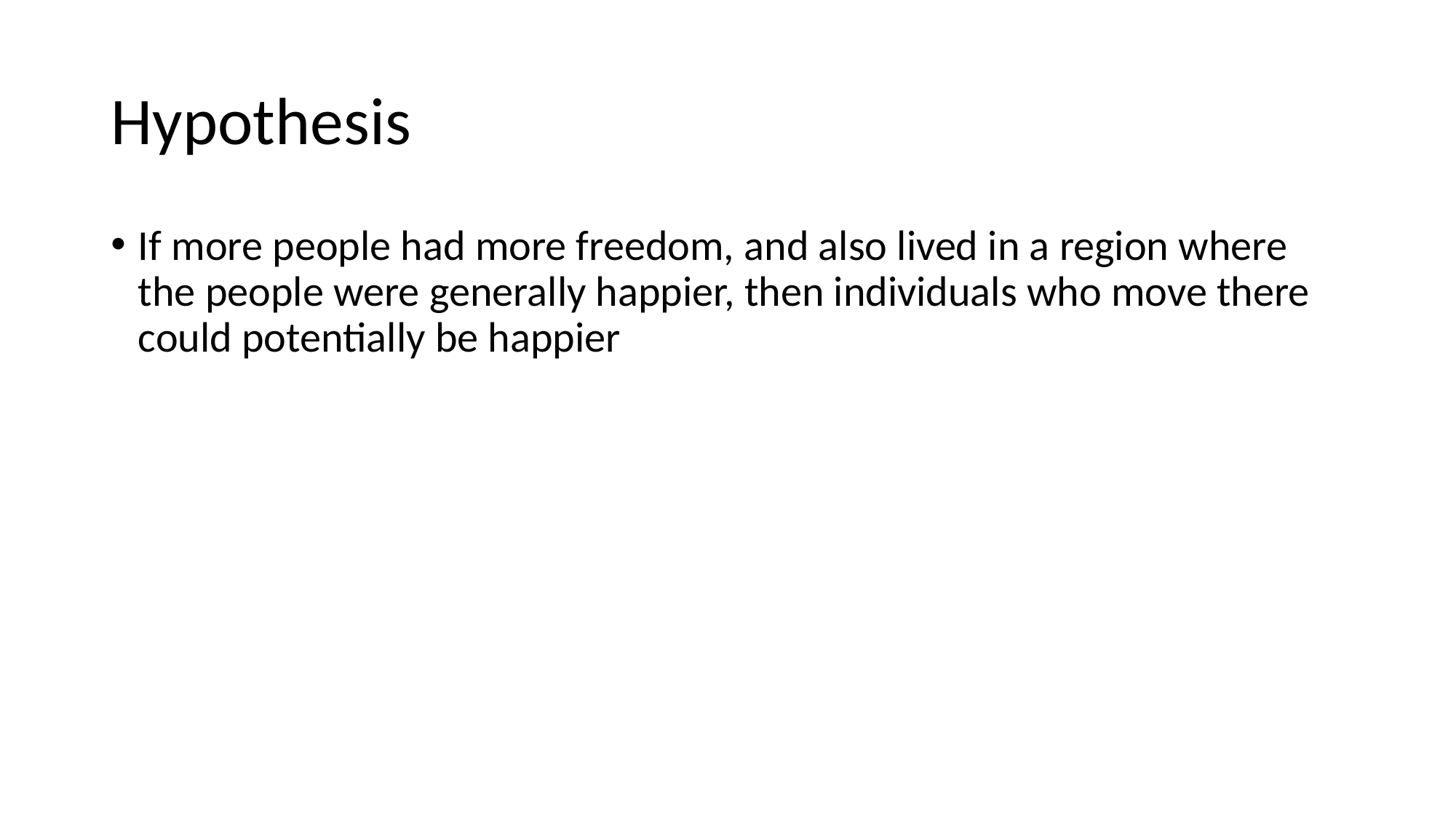

# Hypothesis
If more people had more freedom, and also lived in a region where the people were generally happier, then individuals who move there could potentially be happier